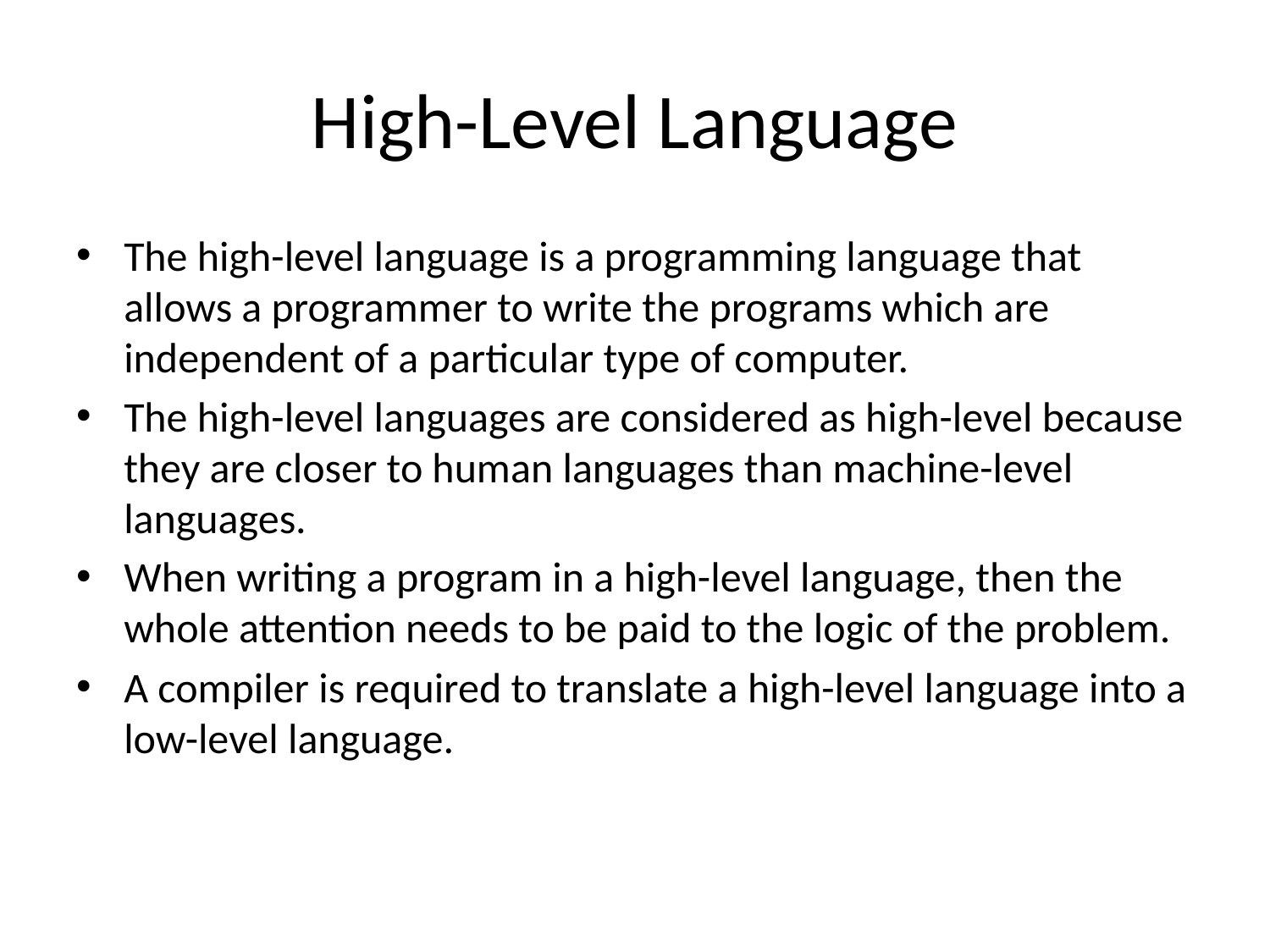

# High-Level Language
The high-level language is a programming language that allows a programmer to write the programs which are independent of a particular type of computer.
The high-level languages are considered as high-level because they are closer to human languages than machine-level languages.
When writing a program in a high-level language, then the whole attention needs to be paid to the logic of the problem.
A compiler is required to translate a high-level language into a low-level language.